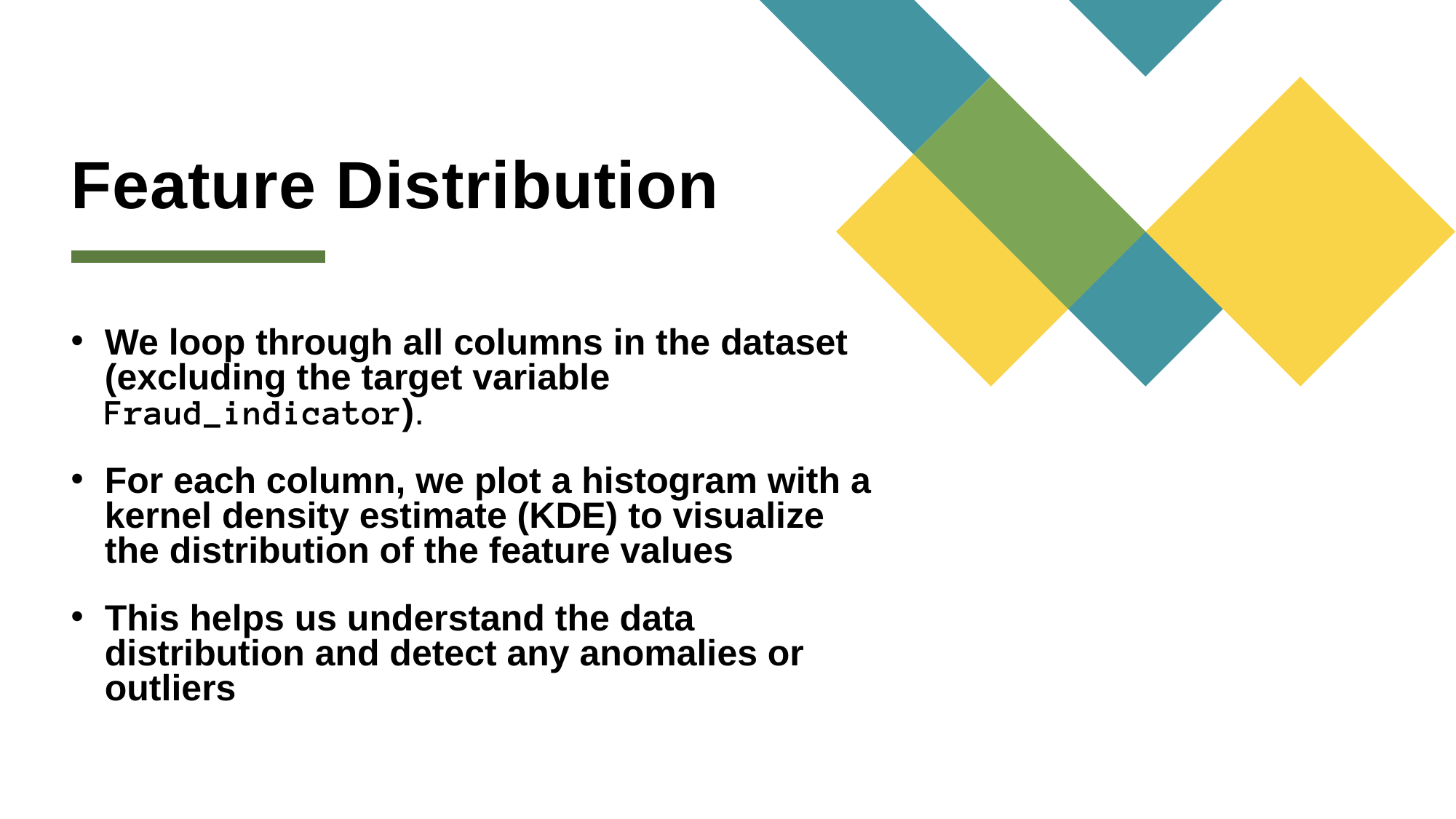

# Feature Distribution
We loop through all columns in the dataset (excluding the target variable Fraud_indicator).
For each column, we plot a histogram with a kernel density estimate (KDE) to visualize the distribution of the feature values
This helps us understand the data distribution and detect any anomalies or outliers